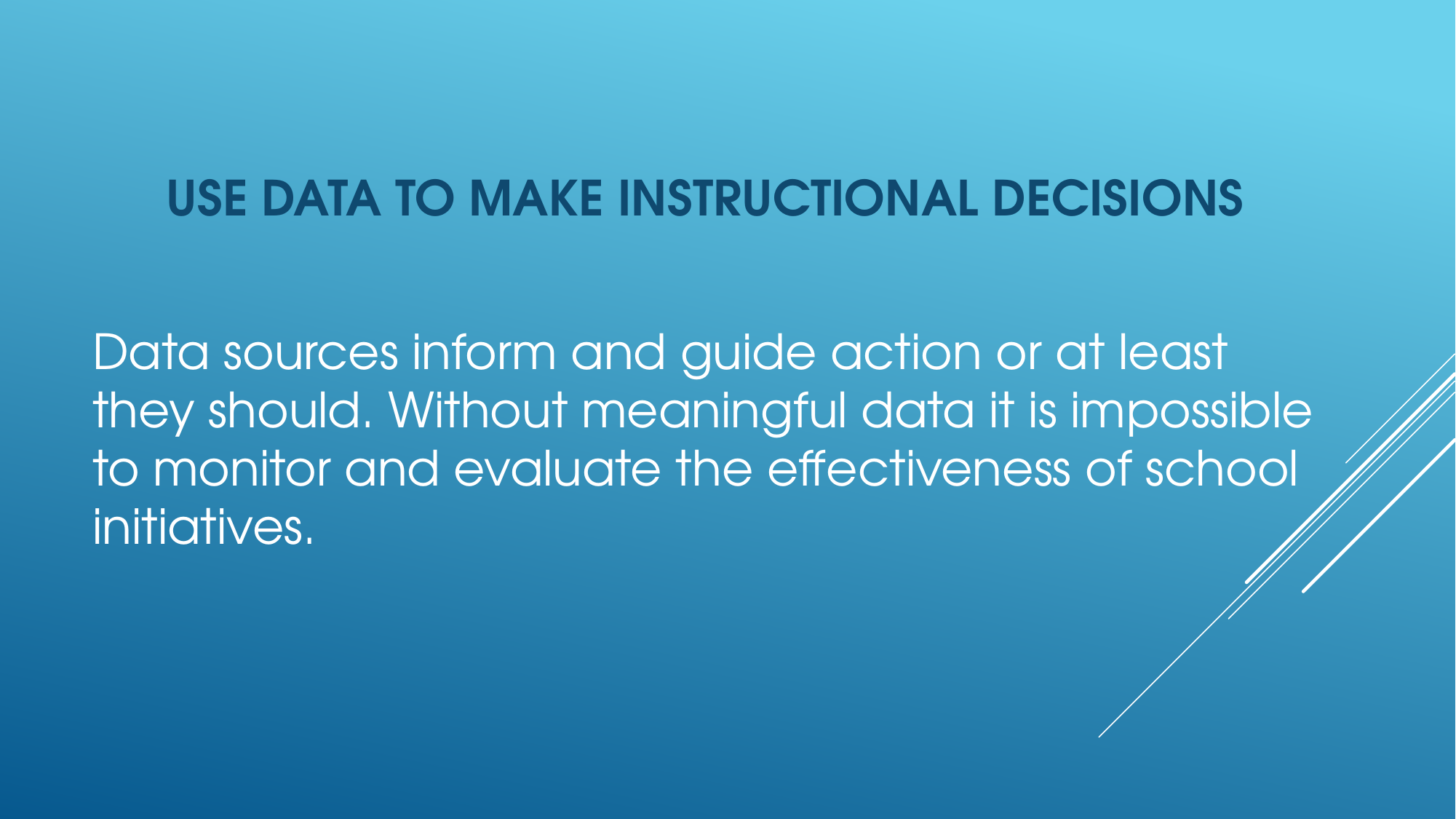

USE DATA TO MAKE INSTRUCTIONAL DECISIONS

Data sources inform and guide action or at least they should. Without meaningful data it is impossible to monitor and evaluate the effectiveness of school initiatives.